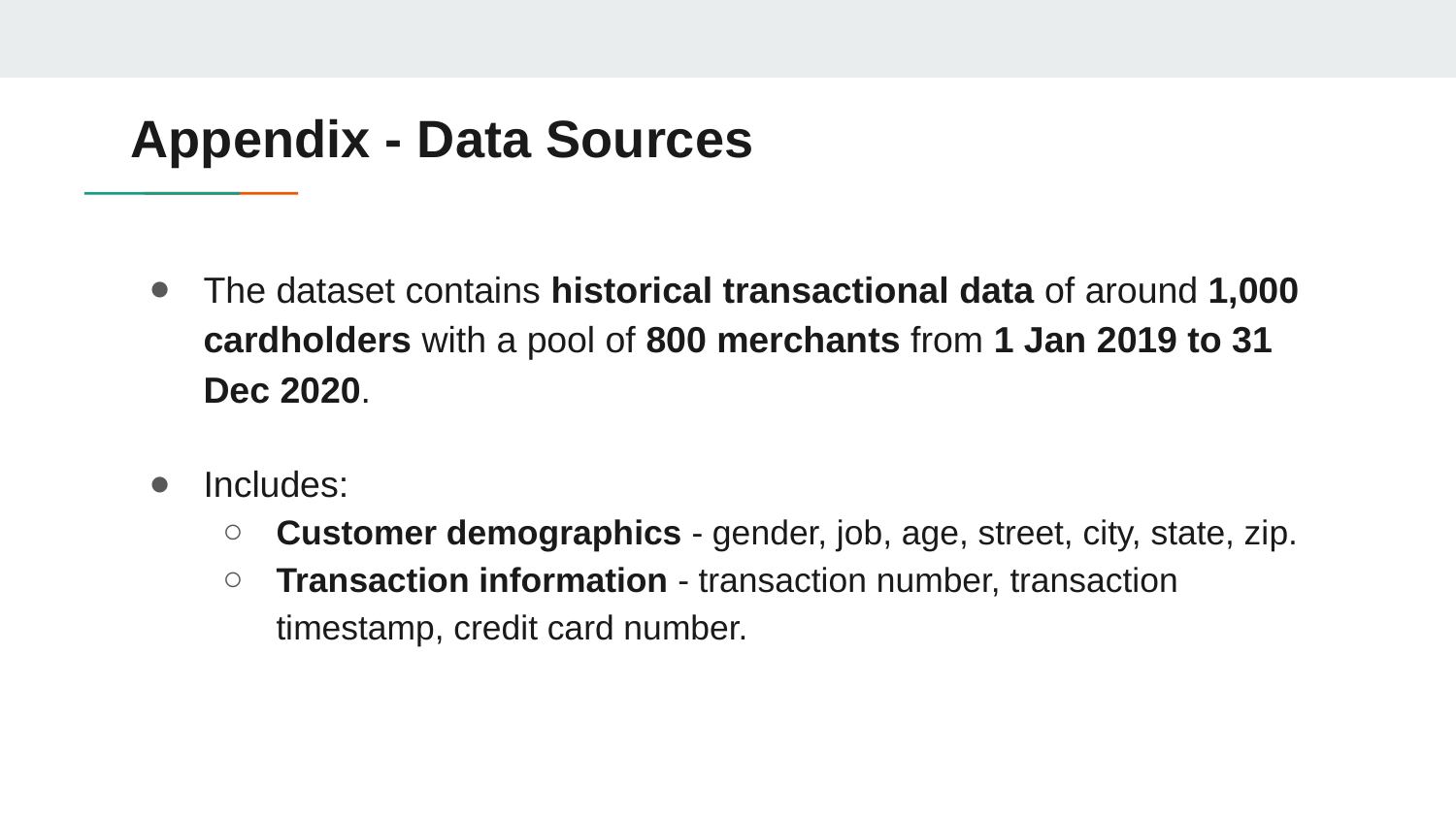

# Appendix - Data Sources
The dataset contains historical transactional data of around 1,000 cardholders with a pool of 800 merchants from 1 Jan 2019 to 31 Dec 2020.
Includes:
Customer demographics - gender, job, age, street, city, state, zip.
Transaction information - transaction number, transaction timestamp, credit card number.